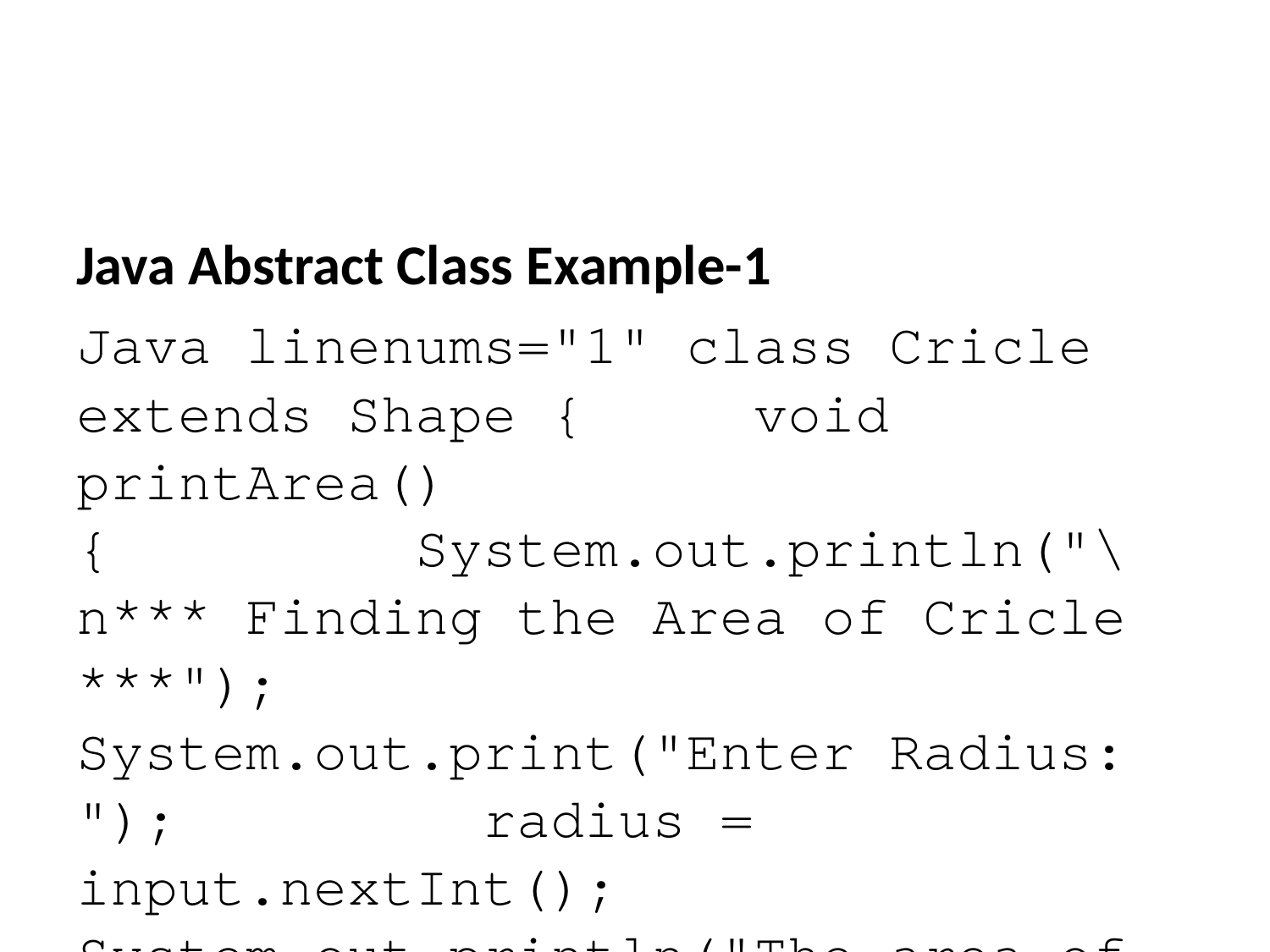

Java Abstract Class Example-1
Java linenums="1" class Cricle extends Shape {     void printArea() {         System.out.println("\n*** Finding the Area of Cricle ***");         System.out.print("Enter Radius: ");         radius = input.nextInt();         System.out.println("The area of Cricle is: " + 3.14f * radius * radius);     } }